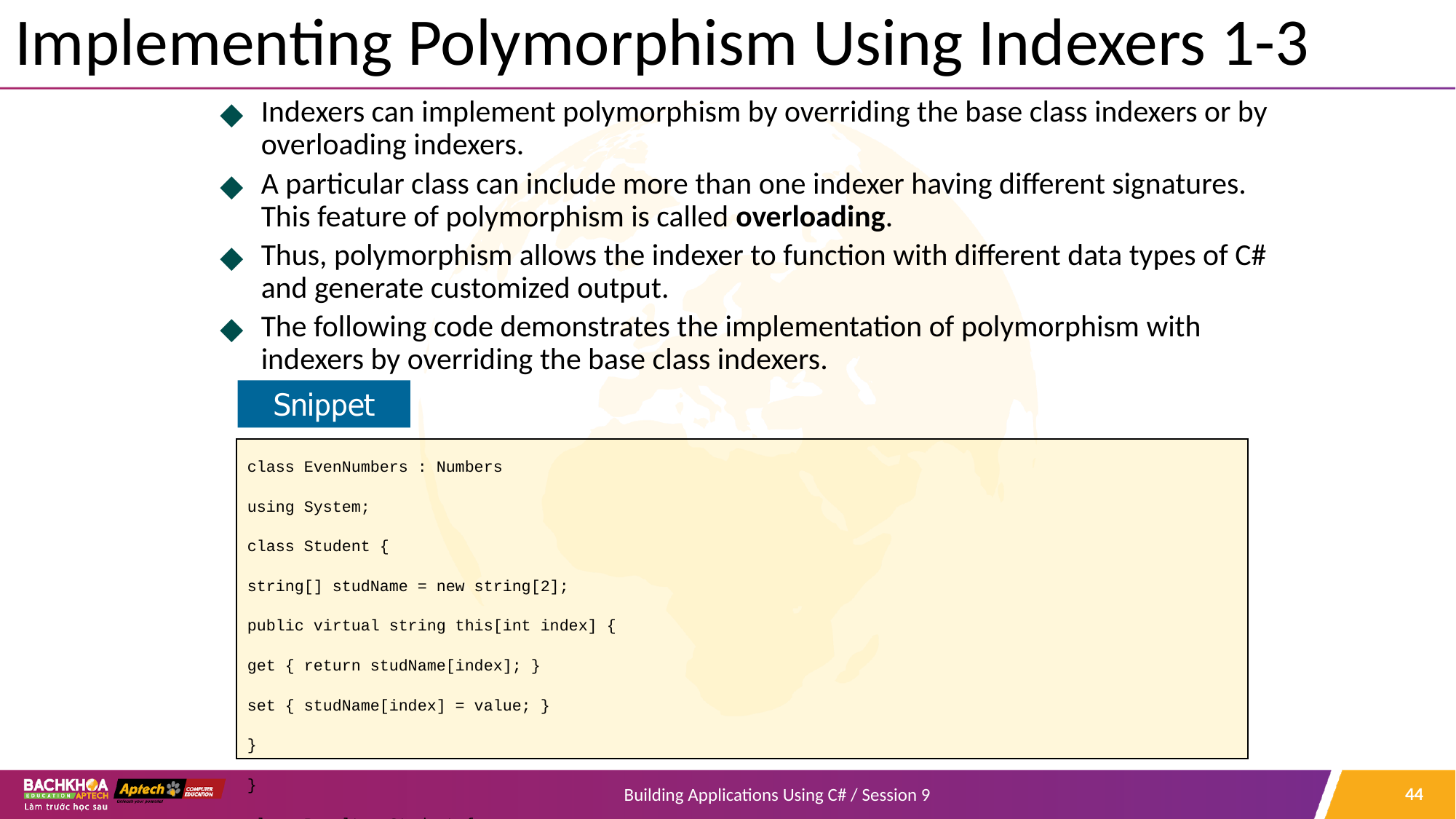

# Implementing Polymorphism Using Indexers 1-3
Indexers can implement polymorphism by overriding the base class indexers or by overloading indexers.
A particular class can include more than one indexer having different signatures. This feature of polymorphism is called overloading.
Thus, polymorphism allows the indexer to function with different data types of C# and generate customized output.
The following code demonstrates the implementation of polymorphism with indexers by overriding the base class indexers.

Snippet
class EvenNumbers : Numbers
using System;
class Student {
string[] studName = new string[2];
public virtual string this[int index] {
get { return studName[index]; }
set { studName[index] = value; }
}
}
class Result : Student {
string[] result = new string[2];
public override string this[int index] {

44
Building Applications Using C# / Session 9